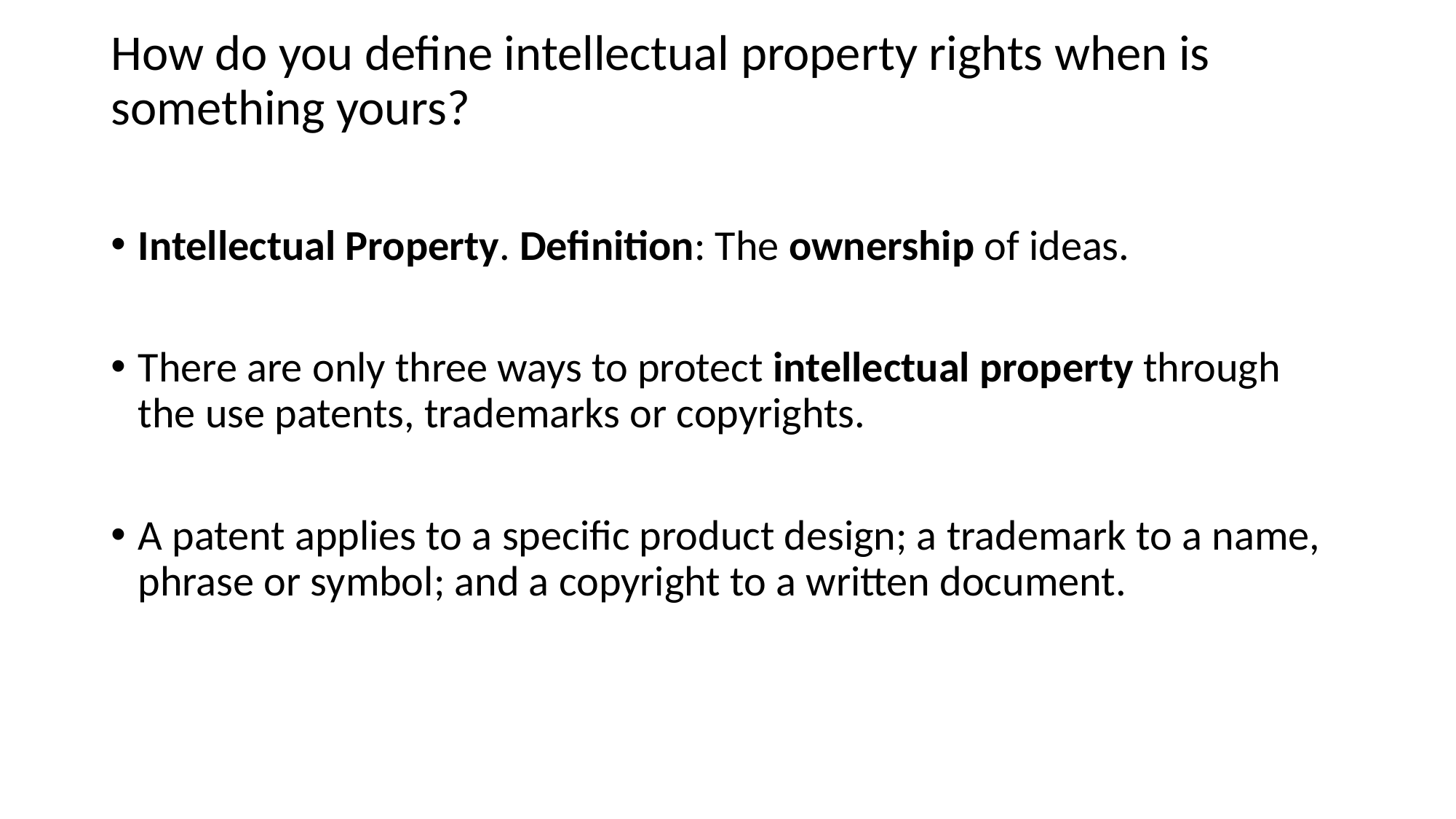

# How do you define intellectual property rights when is something yours?
Intellectual Property. Definition: The ownership of ideas.

There are only three ways to protect intellectual property through the use patents, trademarks or copyrights.

A patent applies to a specific product design; a trademark to a name, phrase or symbol; and a copyright to a written document.